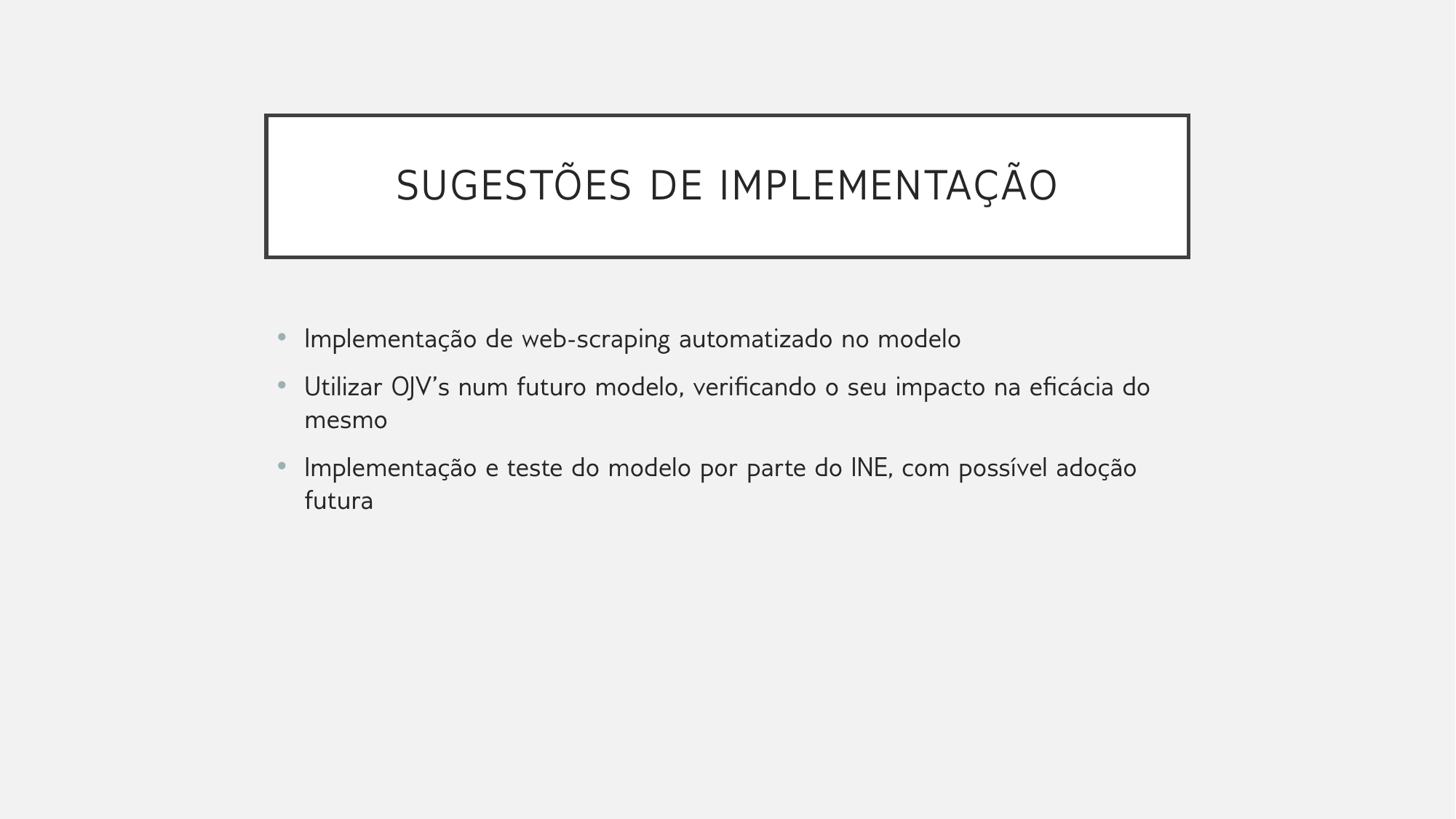

# Sugestões de implementação
Implementação de web-scraping automatizado no modelo
Utilizar OJV’s num futuro modelo, verificando o seu impacto na eficácia do mesmo
Implementação e teste do modelo por parte do INE, com possível adoção futura